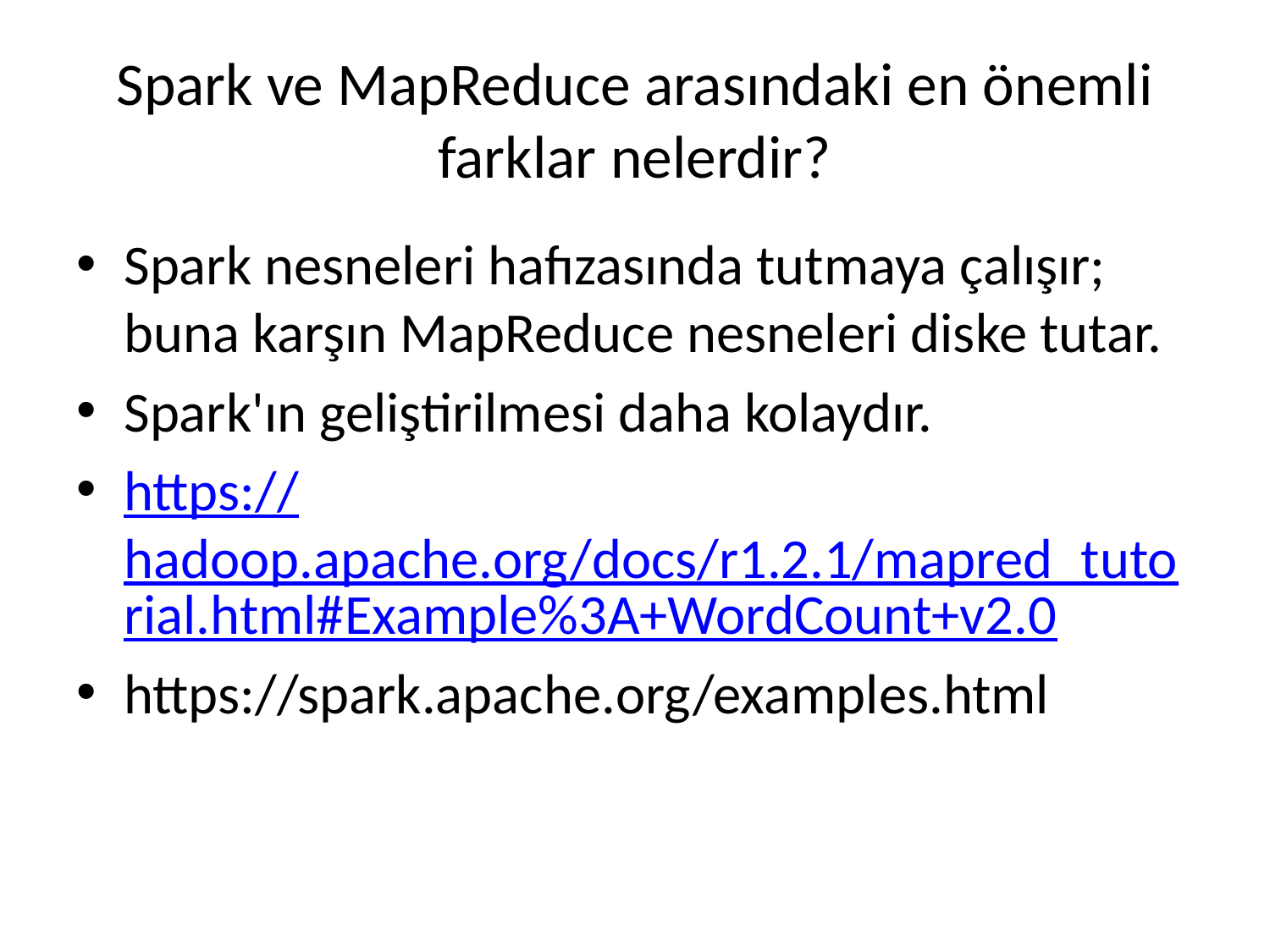

# Spark ve MapReduce arasındaki en önemli farklar nelerdir?
Spark nesneleri hafızasında tutmaya çalışır; buna karşın MapReduce nesneleri diske tutar.
Spark'ın geliştirilmesi daha kolaydır.
https://hadoop.apache.org/docs/r1.2.1/mapred_tutorial.html#Example%3A+WordCount+v2.0
https://spark.apache.org/examples.html